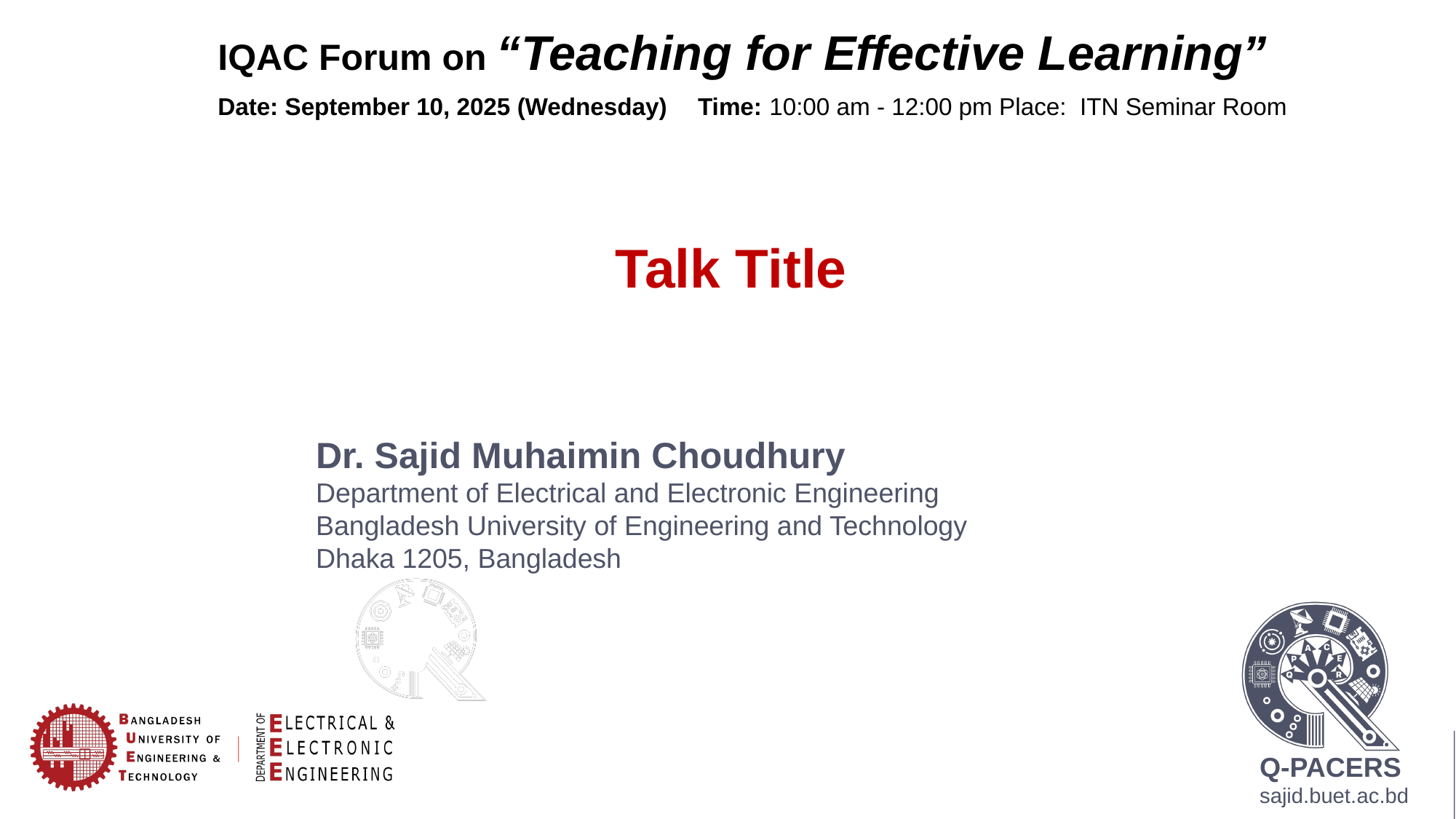

IQAC Forum on “Teaching for Effective Learning”
Date: September 10, 2025 (Wednesday)   Time: 10:00 am - 12:00 pm Place:  ITN Seminar Room
# Talk Title
Dr. Sajid Muhaimin Choudhury
Department of Electrical and Electronic Engineering
Bangladesh University of Engineering and Technology
Dhaka 1205, Bangladesh
1